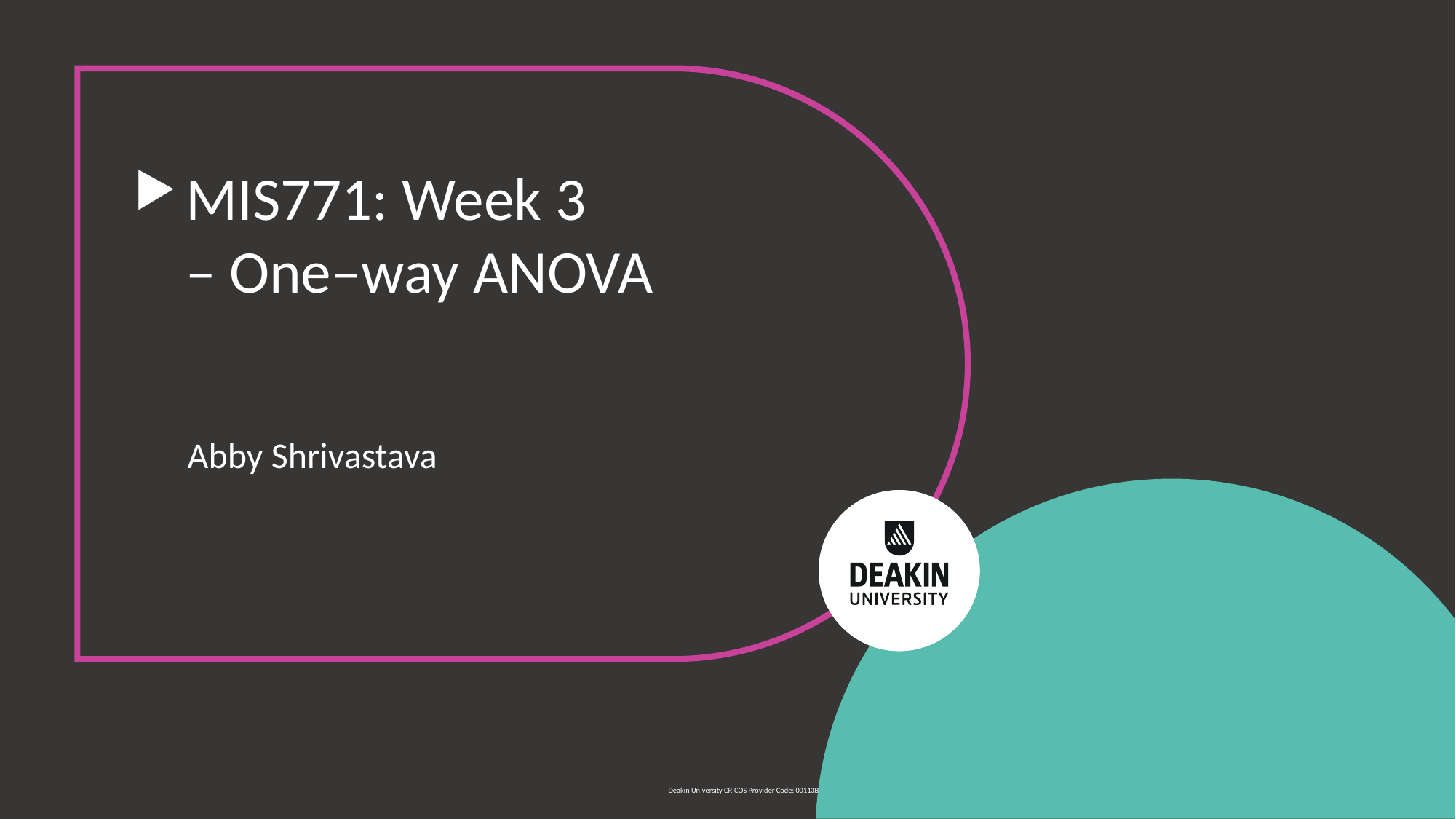

# MIS771: Week 3 – One–way ANOVA
Abby Shrivastava
Deakin University CRICOS Provider Code: 00113B